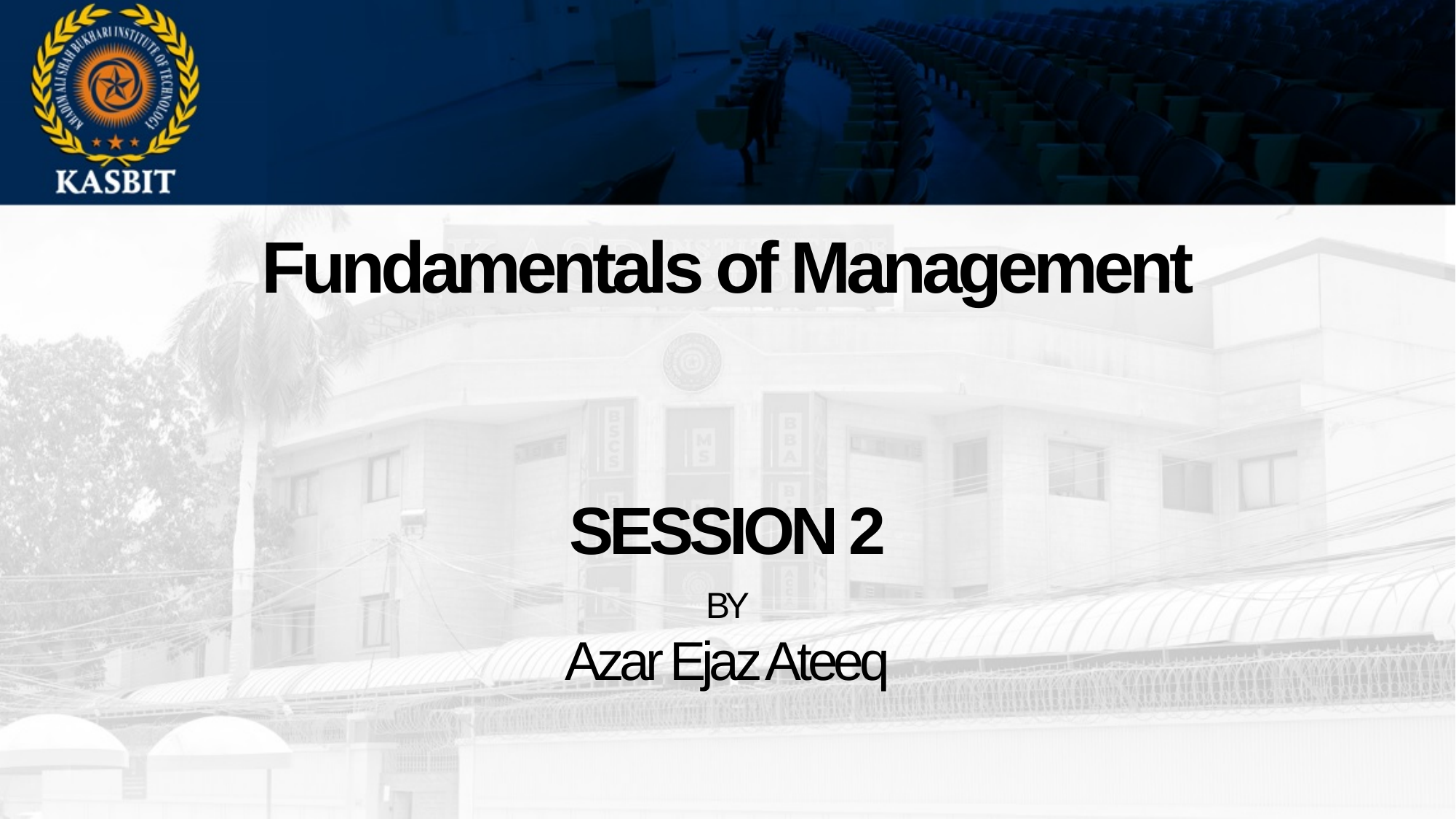

Fundamentals of Management
SESSION 2

BY
Azar Ejaz Ateeq